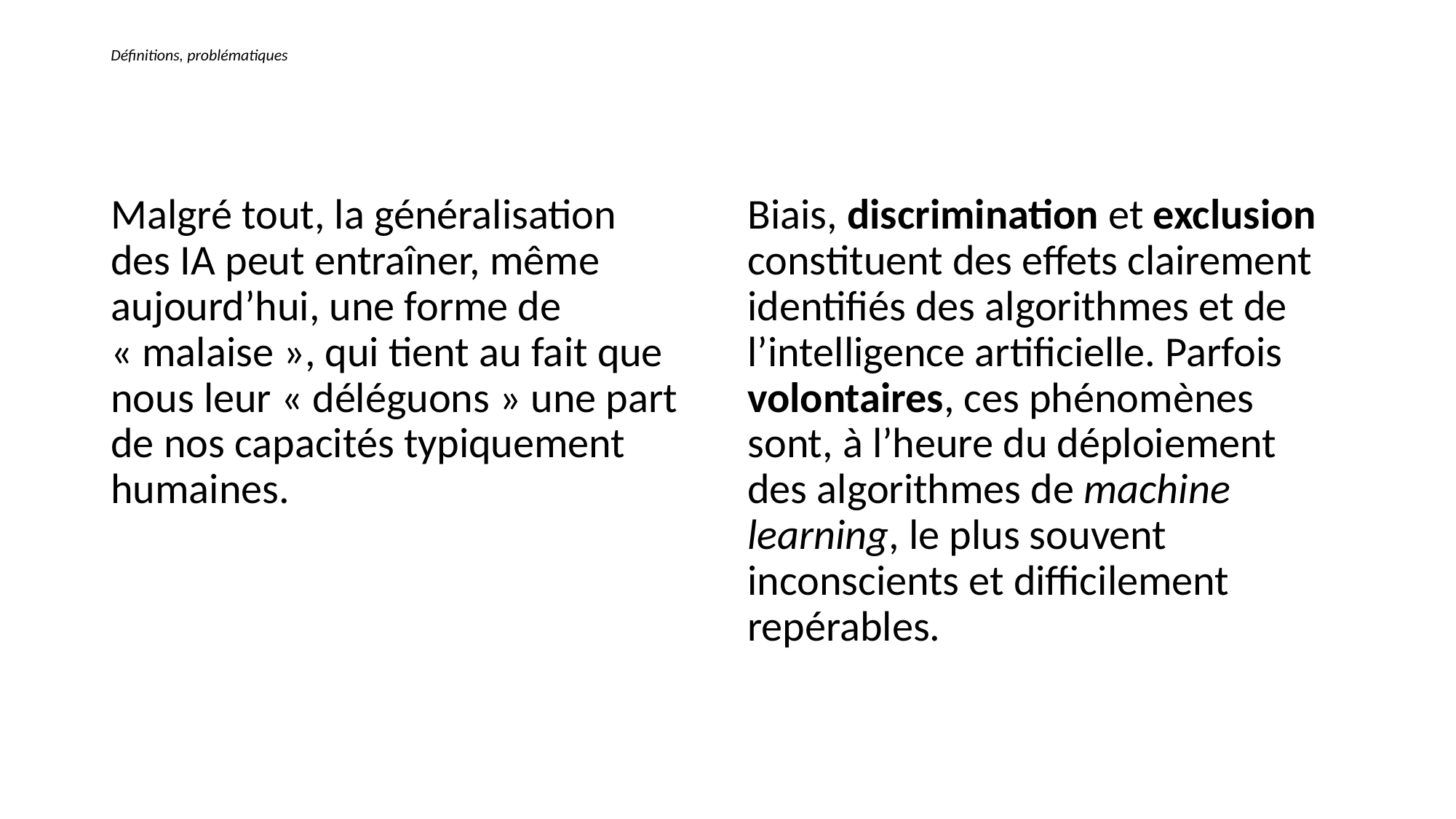

Définitions, problématiques
Malgré tout, la généralisation
des IA peut entraîner, même aujourd’hui, une forme de « malaise », qui tient au fait que nous leur « déléguons » une part de nos capacités typiquement humaines.
Biais, discrimination et exclusion constituent des effets clairement identifiés des algorithmes et de l’intelligence artificielle. Parfois volontaires, ces phénomènes sont, à l’heure du déploiement des algorithmes de machine learning, le plus souvent inconscients et difficilement repérables.